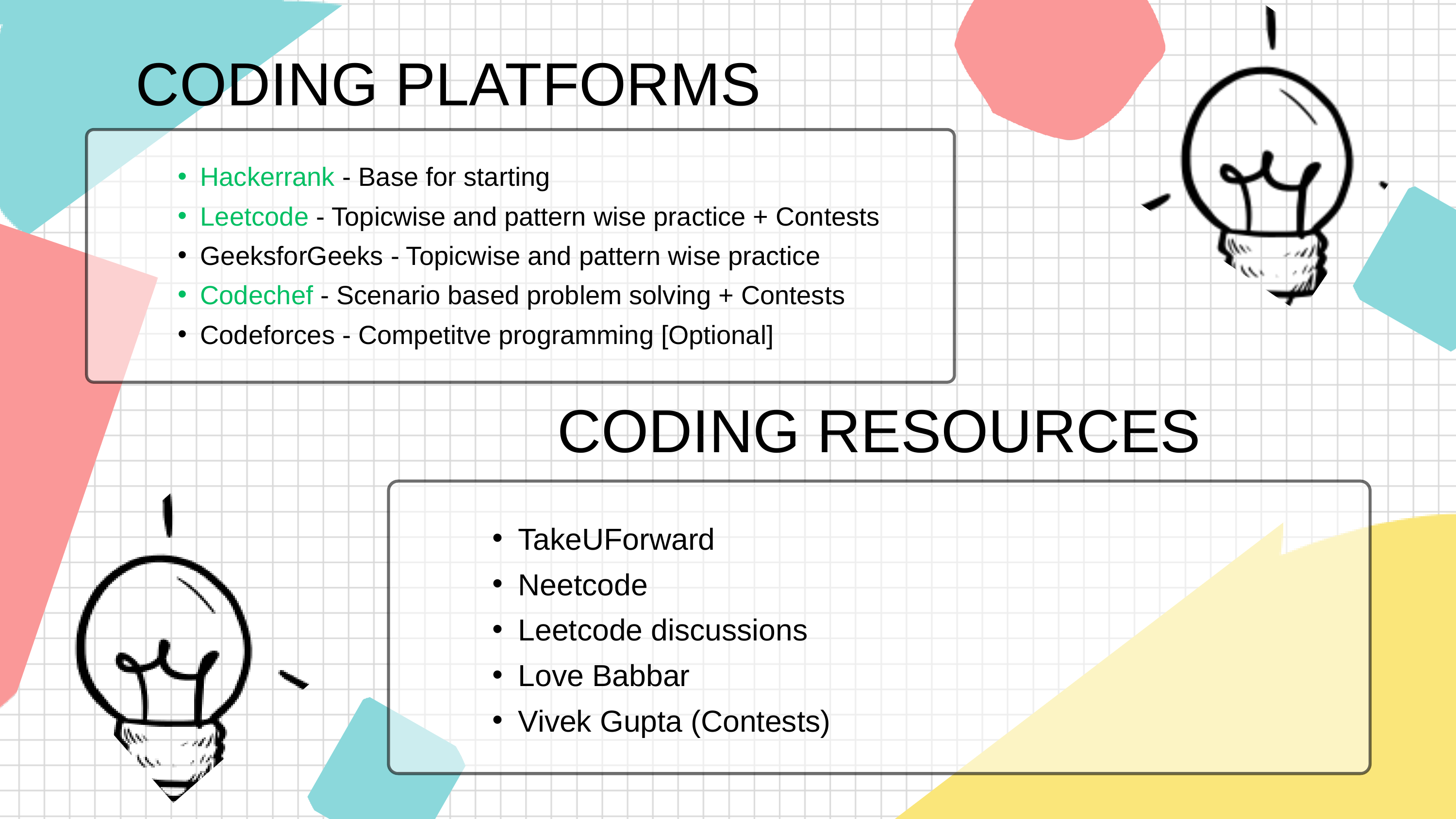

CODING PLATFORMS

Hackerrank - Base for starting
Leetcode - Topicwise and pattern wise practice + Contests
GeeksforGeeks - Topicwise and pattern wise practice
Codechef - Scenario based problem solving + Contests
Codeforces - Competitve programming [Optional]

CODING RESOURCES

TakeUForward
Neetcode
Leetcode discussions
Love Babbar
Vivek Gupta (Contests)